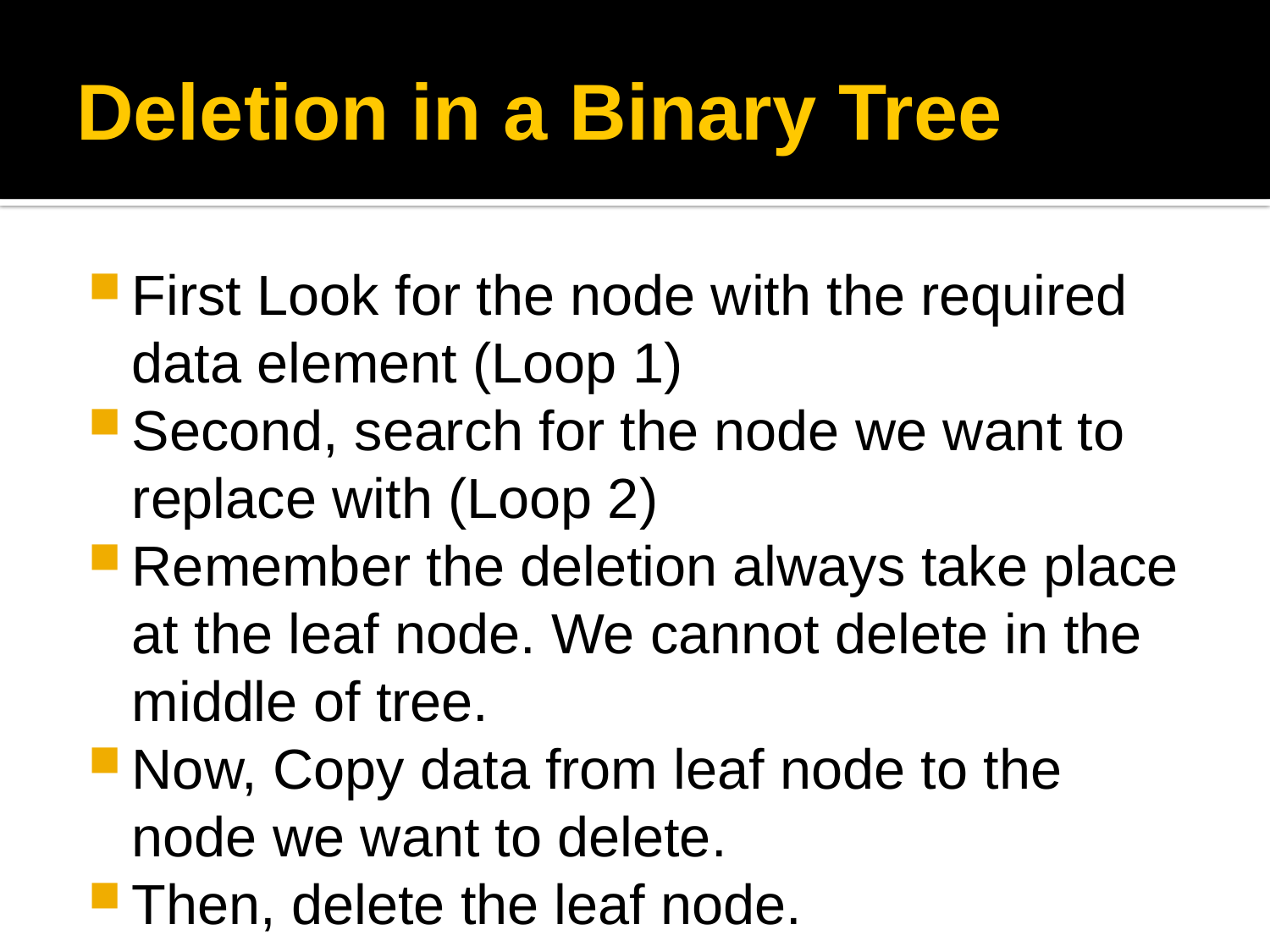

# Deletion in a Binary Tree
First Look for the node with the required data element (Loop 1)
Second, search for the node we want to replace with (Loop 2)
Remember the deletion always take place at the leaf node. We cannot delete in the middle of tree.
Now, Copy data from leaf node to the node we want to delete.
Then, delete the leaf node.